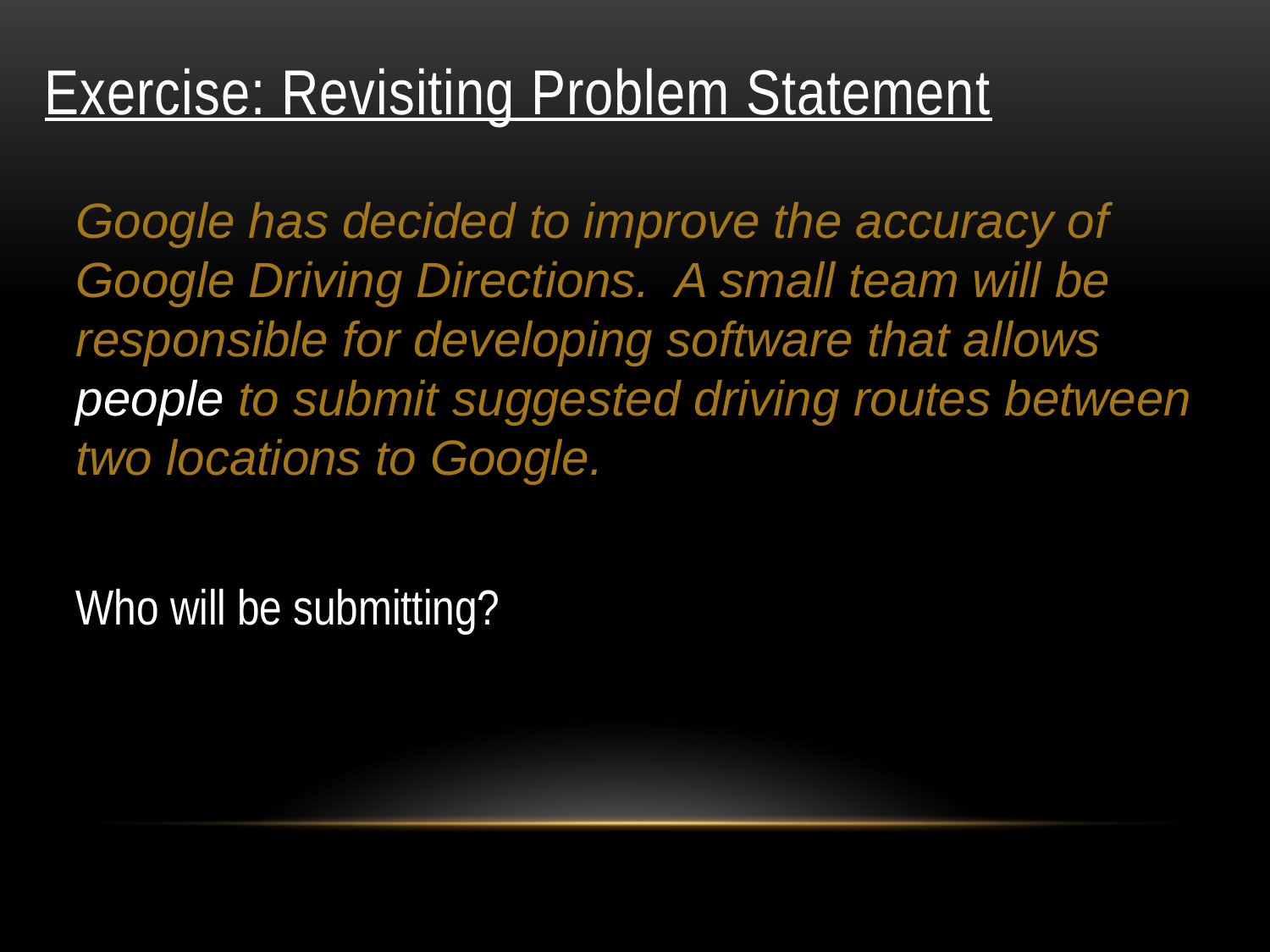

# Exercise: Revisiting Problem Statement
Google has decided to improve the accuracy of Google Driving Directions.  A small team will be responsible for developing software that allows people to submit suggested driving routes between two locations to Google.

Who will be submitting?